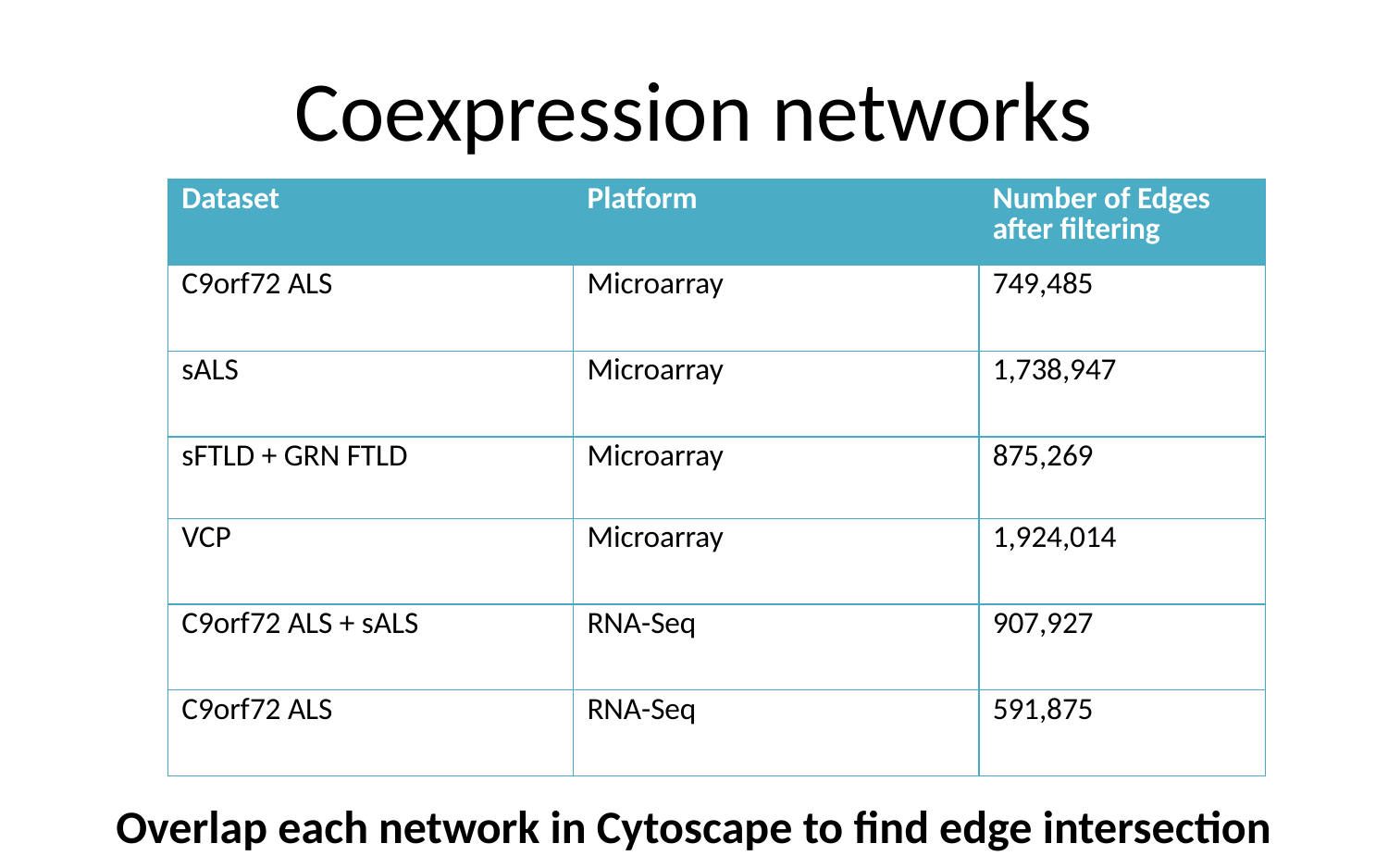

# Coexpression networks
| Dataset | Platform | Number of Edges after filtering |
| --- | --- | --- |
| C9orf72 ALS | Microarray | 749,485 |
| sALS | Microarray | 1,738,947 |
| sFTLD + GRN FTLD | Microarray | 875,269 |
| VCP | Microarray | 1,924,014 |
| C9orf72 ALS + sALS | RNA-Seq | 907,927 |
| C9orf72 ALS | RNA-Seq | 591,875 |
Overlap each network in Cytoscape to find edge intersection